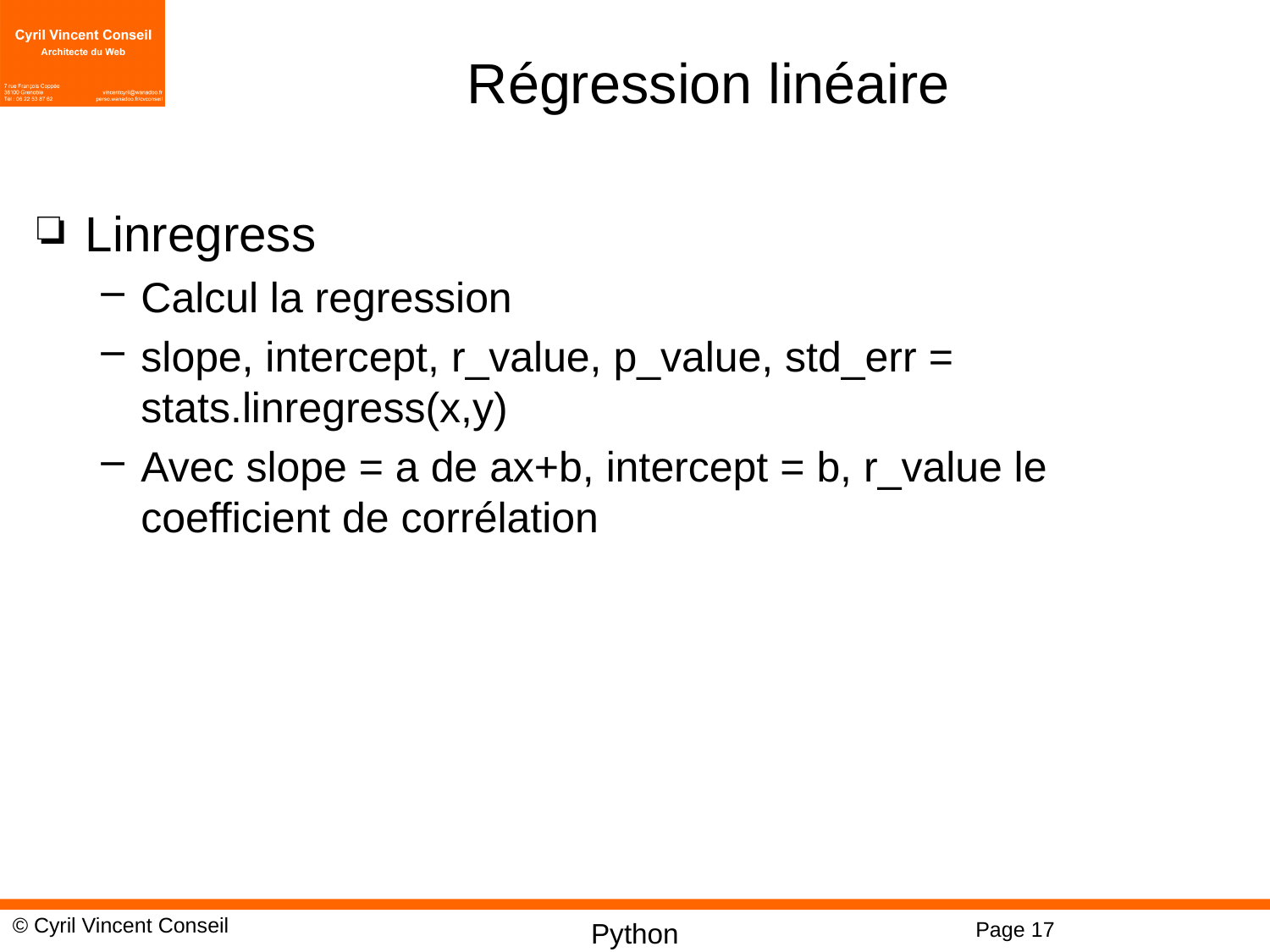

# Régression linéaire
Linregress
Calcul la regression
slope, intercept, r_value, p_value, std_err = stats.linregress(x,y)
Avec slope = a de ax+b, intercept = b, r_value le coefficient de corrélation